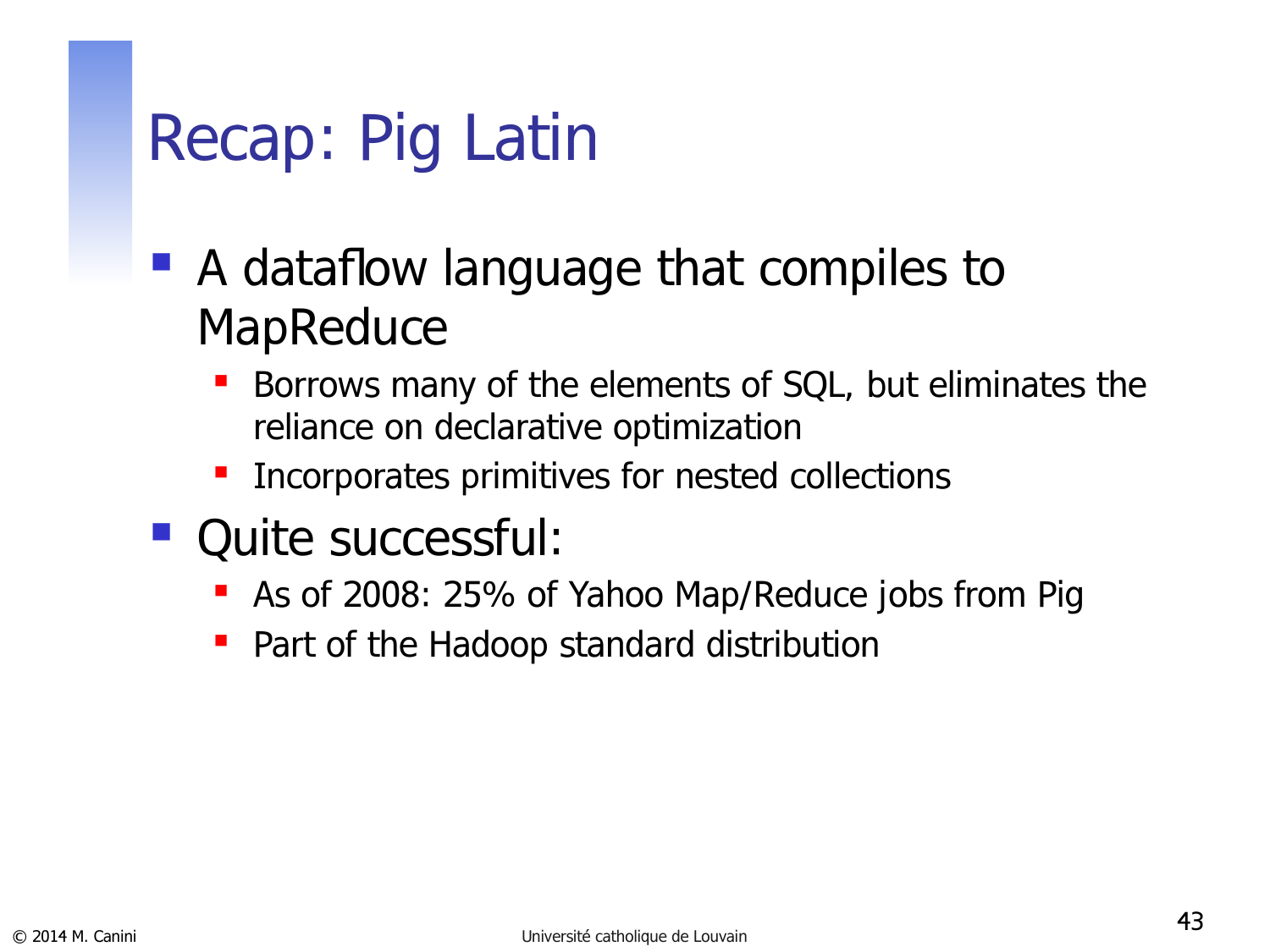

# Recap: Pig Latin
A dataflow language that compiles to MapReduce
Borrows many of the elements of SQL, but eliminates the reliance on declarative optimization
Incorporates primitives for nested collections
Quite successful:
As of 2008: 25% of Yahoo Map/Reduce jobs from Pig
Part of the Hadoop standard distribution

43
Université catholique de Louvain